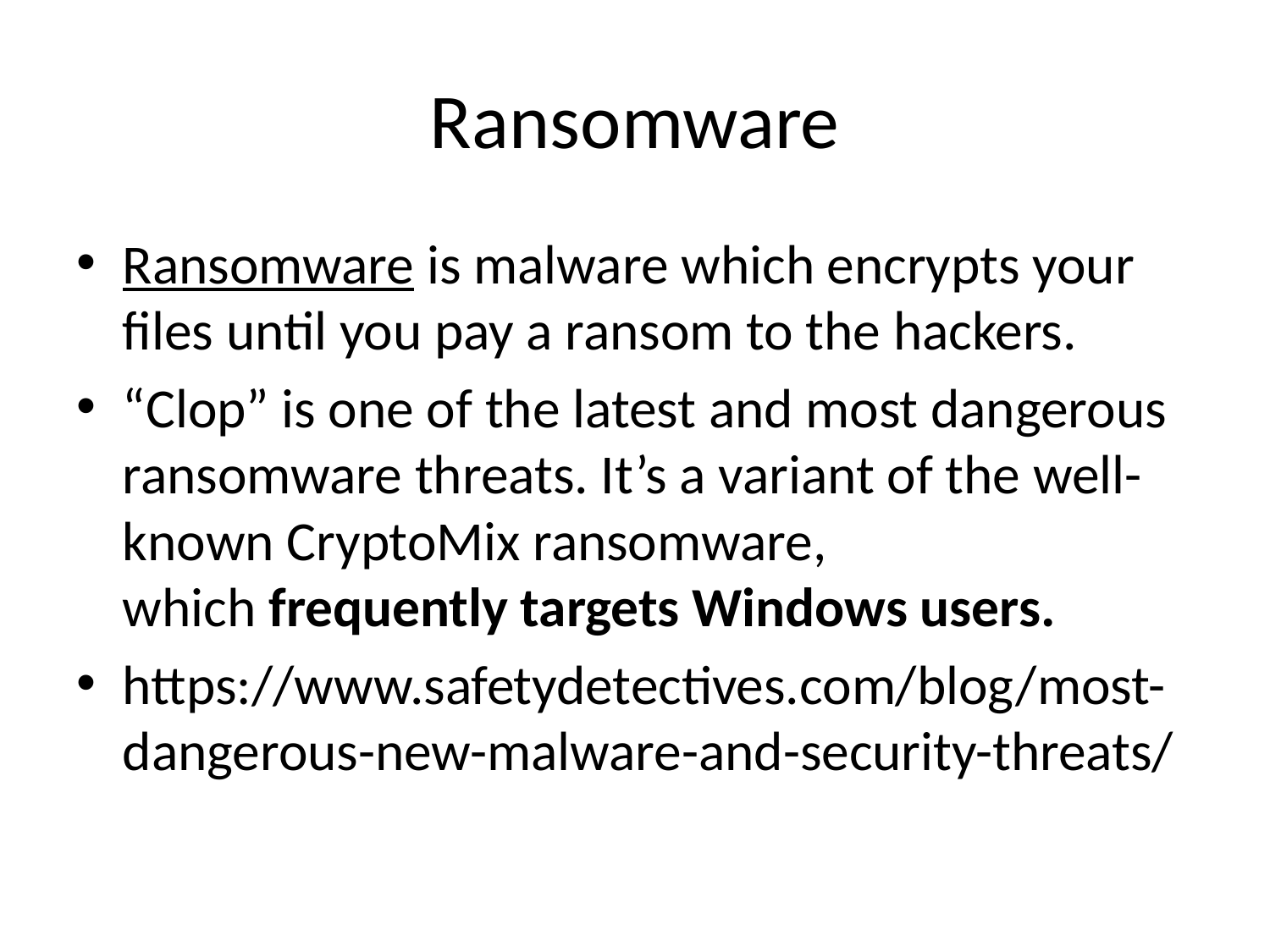

# Ransomware
Ransomware is malware which encrypts your files until you pay a ransom to the hackers.
“Clop” is one of the latest and most dangerous ransomware threats. It’s a variant of the well-known CryptoMix ransomware, which frequently targets Windows users.
https://www.safetydetectives.com/blog/most-dangerous-new-malware-and-security-threats/